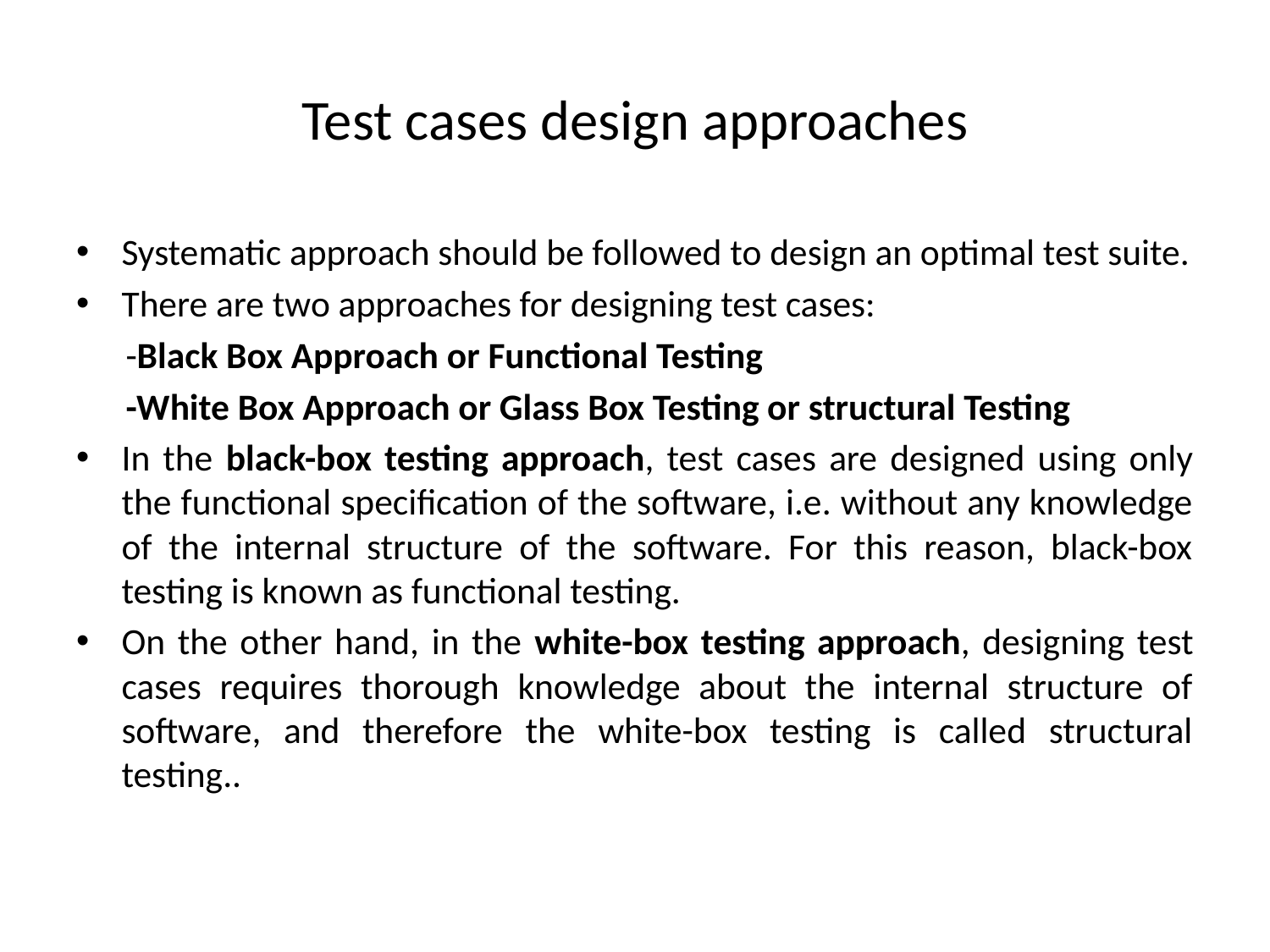

# Test cases design approaches
Systematic approach should be followed to design an optimal test suite.
There are two approaches for designing test cases:
      -Black Box Approach or Functional Testing
      -White Box Approach or Glass Box Testing or structural Testing
In the black-box testing approach, test cases are designed using only the functional specification of the software, i.e. without any knowledge of the internal structure of the software. For this reason, black-box testing is known as functional testing.
On the other hand, in the white-box testing approach, designing test cases requires thorough knowledge about the internal structure of software, and therefore the white-box testing is called structural testing..